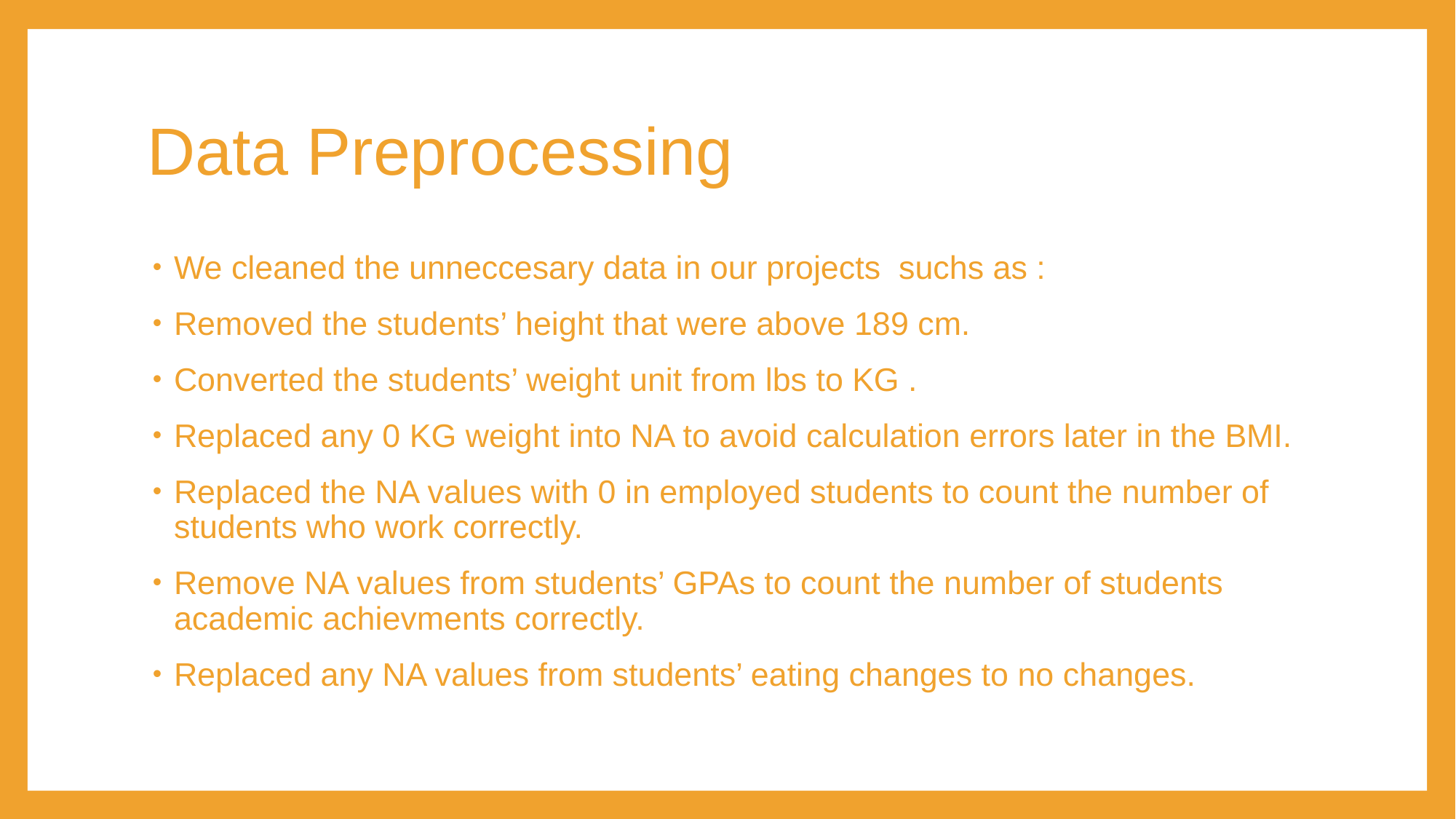

# Data Preprocessing
We cleaned the unneccesary data in our projects  suchs as :
Removed the students’ height that were above 189 cm.
Converted the students’ weight unit from lbs to KG .
Replaced any 0 KG weight into NA to avoid calculation errors later in the BMI.
Replaced the NA values with 0 in employed students to count the number of students who work correctly.
Remove NA values from students’ GPAs to count the number of students academic achievments correctly.
Replaced any NA values from students’ eating changes to no changes.